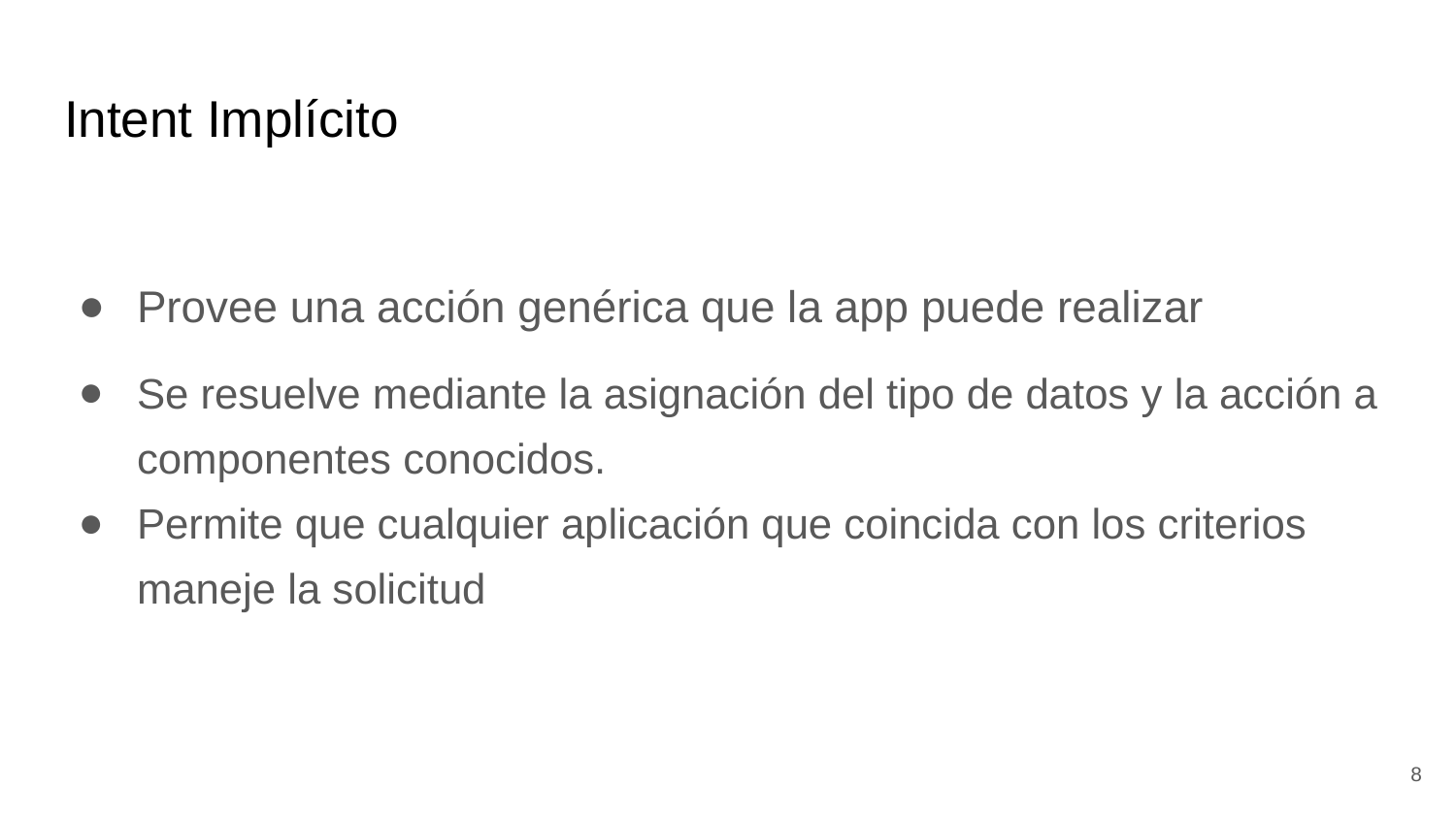

# Intent Implícito
Provee una acción genérica que la app puede realizar
Se resuelve mediante la asignación del tipo de datos y la acción a componentes conocidos.
Permite que cualquier aplicación que coincida con los criterios maneje la solicitud

8